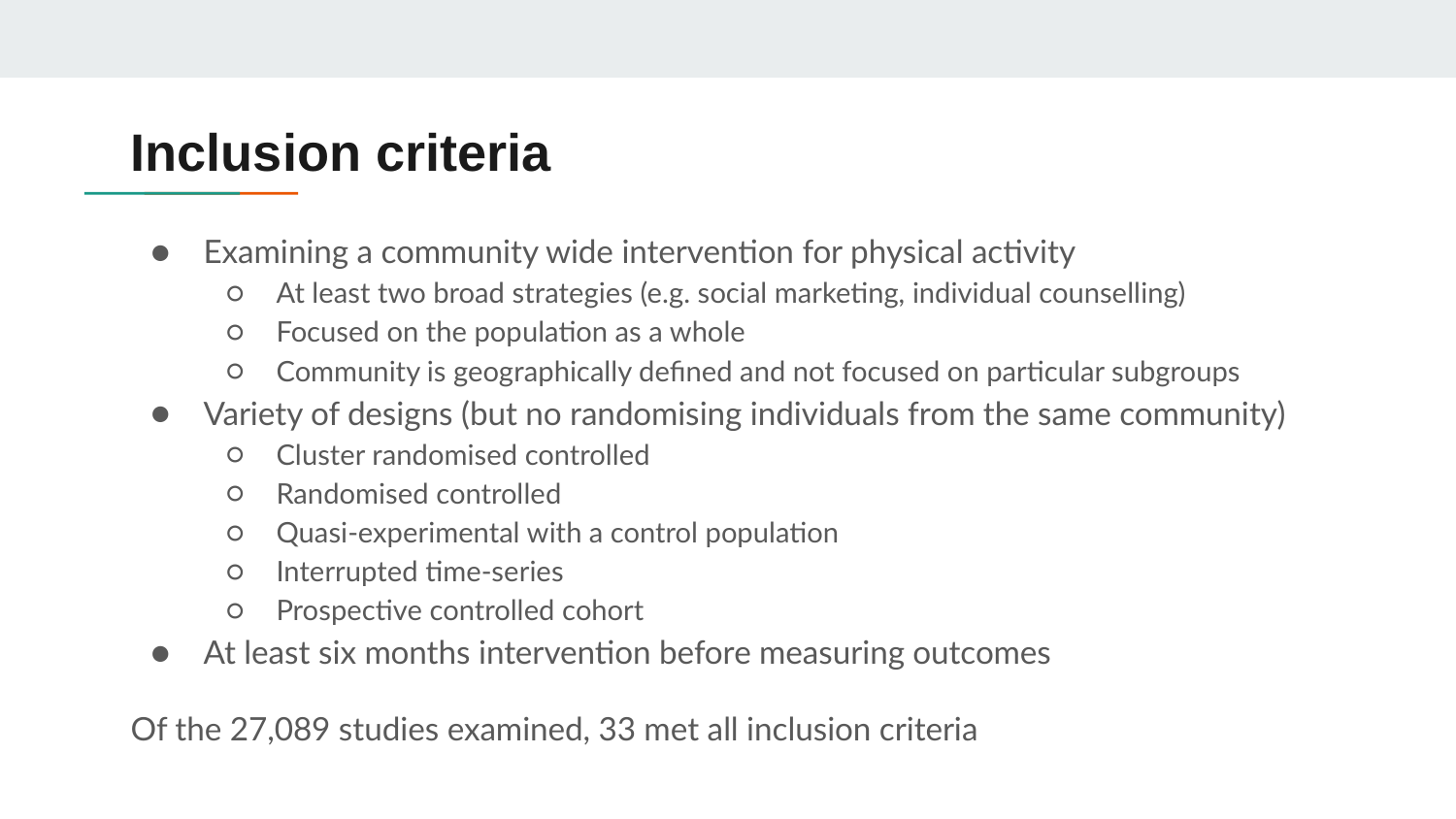

# Inclusion criteria
Examining a community wide intervention for physical activity
At least two broad strategies (e.g. social marketing, individual counselling)
Focused on the population as a whole
Community is geographically defined and not focused on particular subgroups
Variety of designs (but no randomising individuals from the same community)
Cluster randomised controlled
Randomised controlled
Quasi-experimental with a control population
Interrupted time-series
Prospective controlled cohort
At least six months intervention before measuring outcomes
Of the 27,089 studies examined, 33 met all inclusion criteria